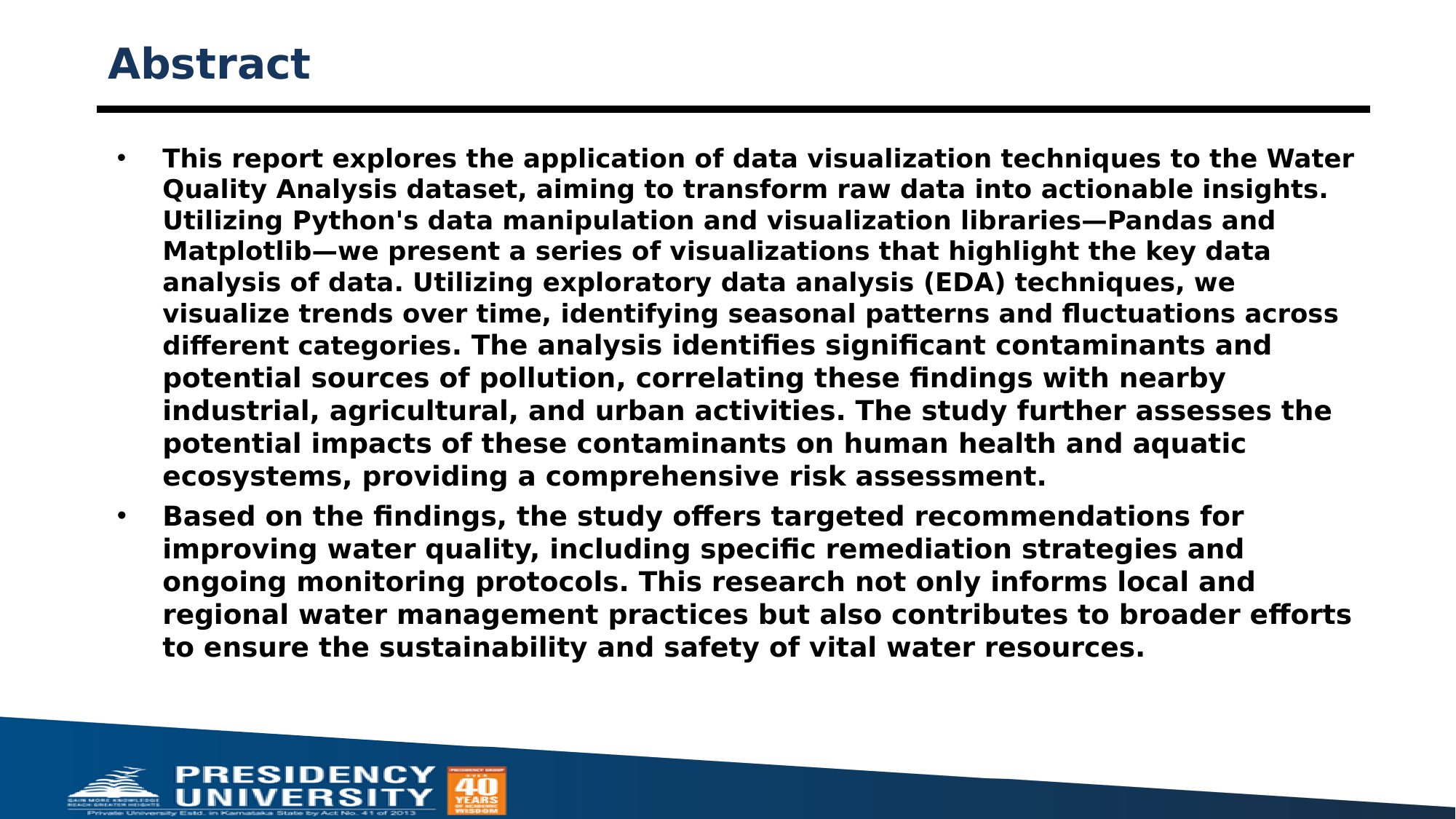

# Abstract
This report explores the application of data visualization techniques to the Water Quality Analysis dataset, aiming to transform raw data into actionable insights. Utilizing Python's data manipulation and visualization libraries—Pandas and Matplotlib—we present a series of visualizations that highlight the key data analysis of data. Utilizing exploratory data analysis (EDA) techniques, we visualize trends over time, identifying seasonal patterns and fluctuations across different categories. The analysis identifies significant contaminants and potential sources of pollution, correlating these findings with nearby industrial, agricultural, and urban activities. The study further assesses the potential impacts of these contaminants on human health and aquatic ecosystems, providing a comprehensive risk assessment.
Based on the findings, the study offers targeted recommendations for improving water quality, including specific remediation strategies and ongoing monitoring protocols. This research not only informs local and regional water management practices but also contributes to broader efforts to ensure the sustainability and safety of vital water resources.